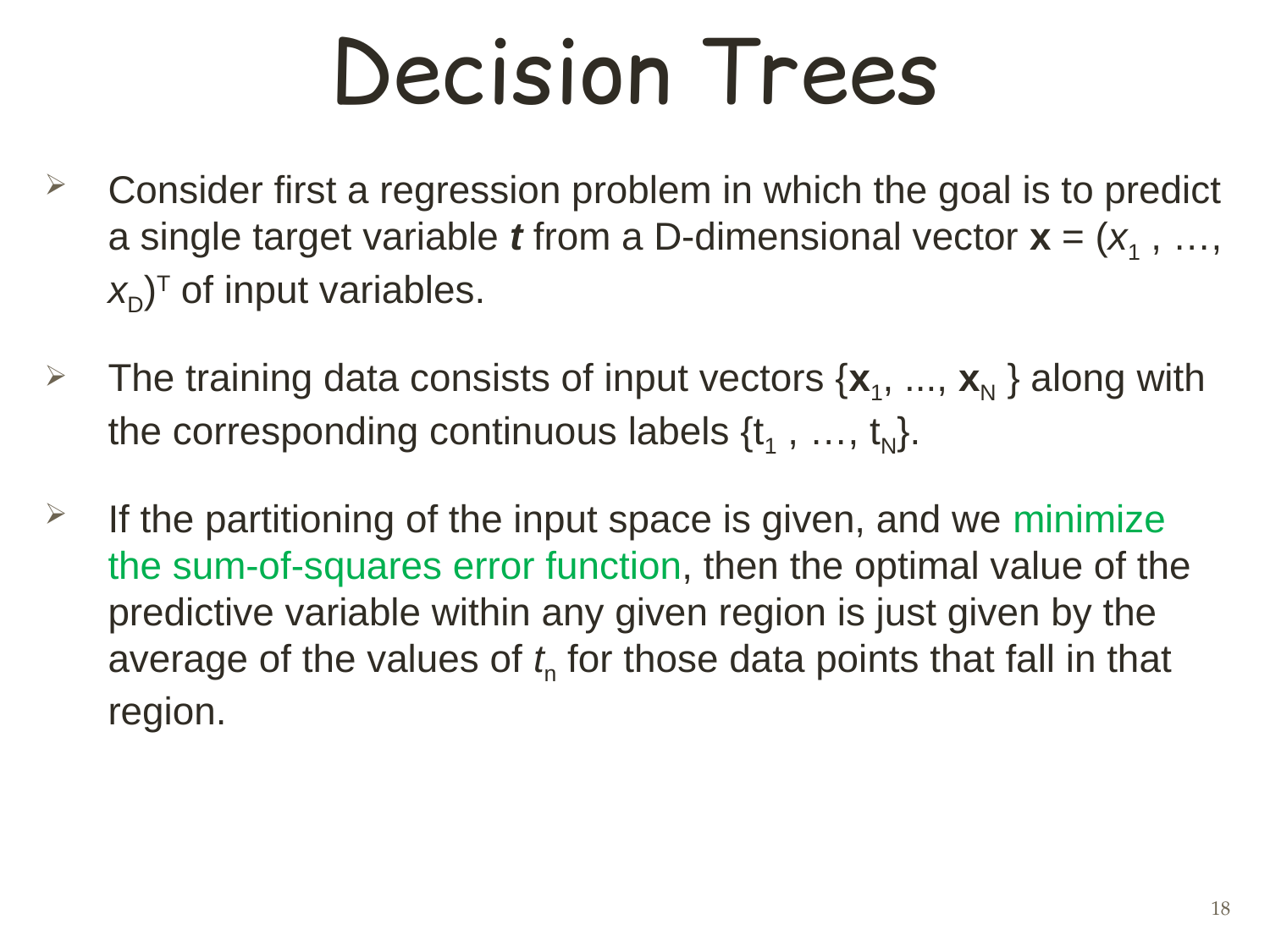

# Decision Trees
Consider first a regression problem in which the goal is to predict a single target variable t from a D-dimensional vector x = (x1 , …, xD)T of input variables.
The training data consists of input vectors {x1, ..., xN } along with the corresponding continuous labels {t1 , …, tN}.
If the partitioning of the input space is given, and we minimize the sum-of-squares error function, then the optimal value of the predictive variable within any given region is just given by the average of the values of tn for those data points that fall in that region.
18